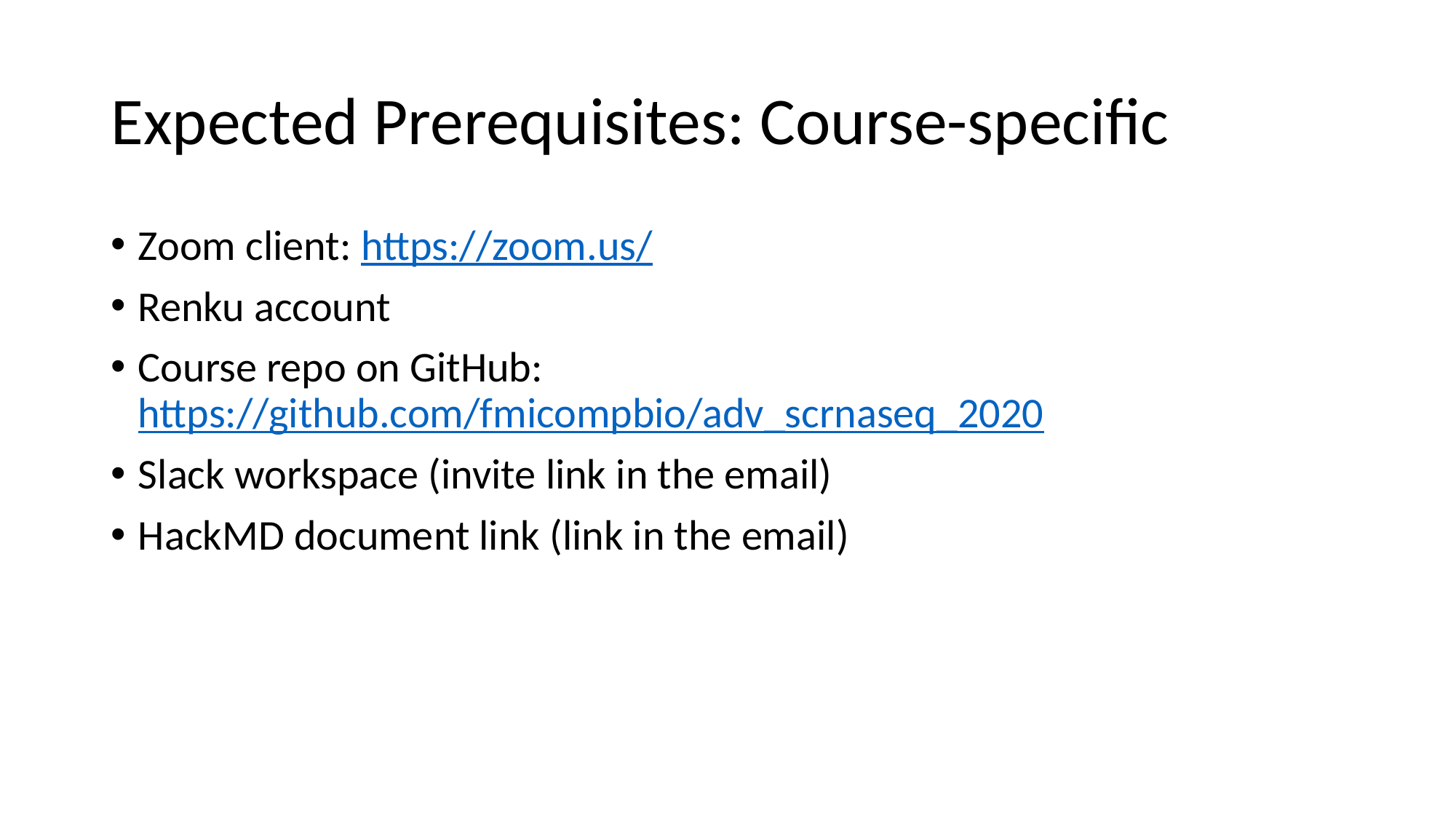

# Expected Prerequisites: Course-specific
Zoom client: https://zoom.us/
Renku account
Course repo on GitHub: https://github.com/fmicompbio/adv_scrnaseq_2020
Slack workspace (invite link in the email)
HackMD document link (link in the email)